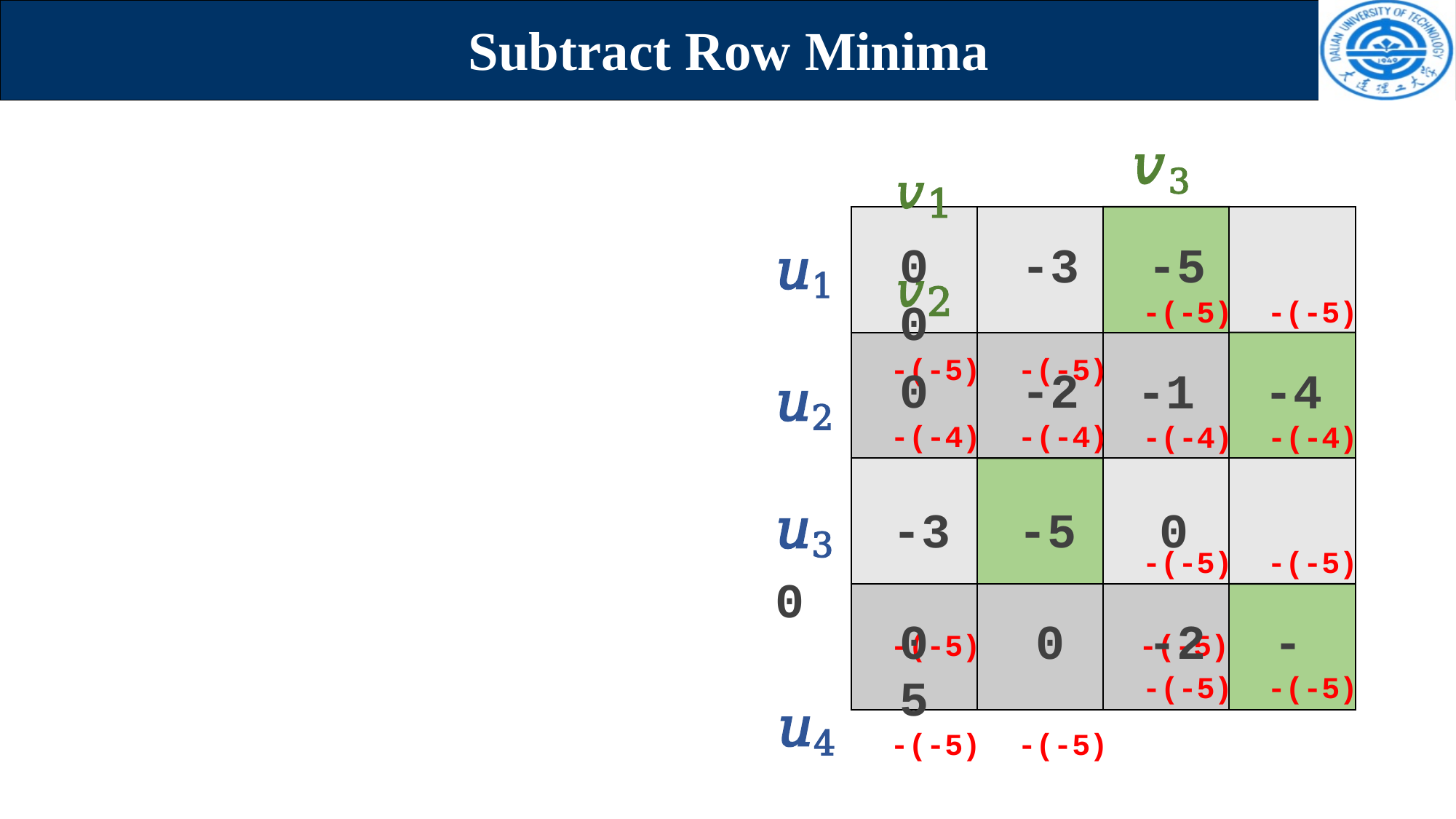

# Subtract Row Minima
𝑣3	𝑣4
𝑣1	𝑣2

𝑢1
𝑢2
𝑢3	-3	-5	0	0
-(-5)	-(-5)
𝑢4
0	-3	-5	0
-(-5)	-(-5)
-5
-(-5)
-(-5)
0	-2
-(-4)	-(-4)
-1	-4
-4
-(-4)
-(-4)

-5
-(-5)
-(-5)
0	0	-2	-5
-(-5)	-(-5)
-5
-(-5)
-(-5)